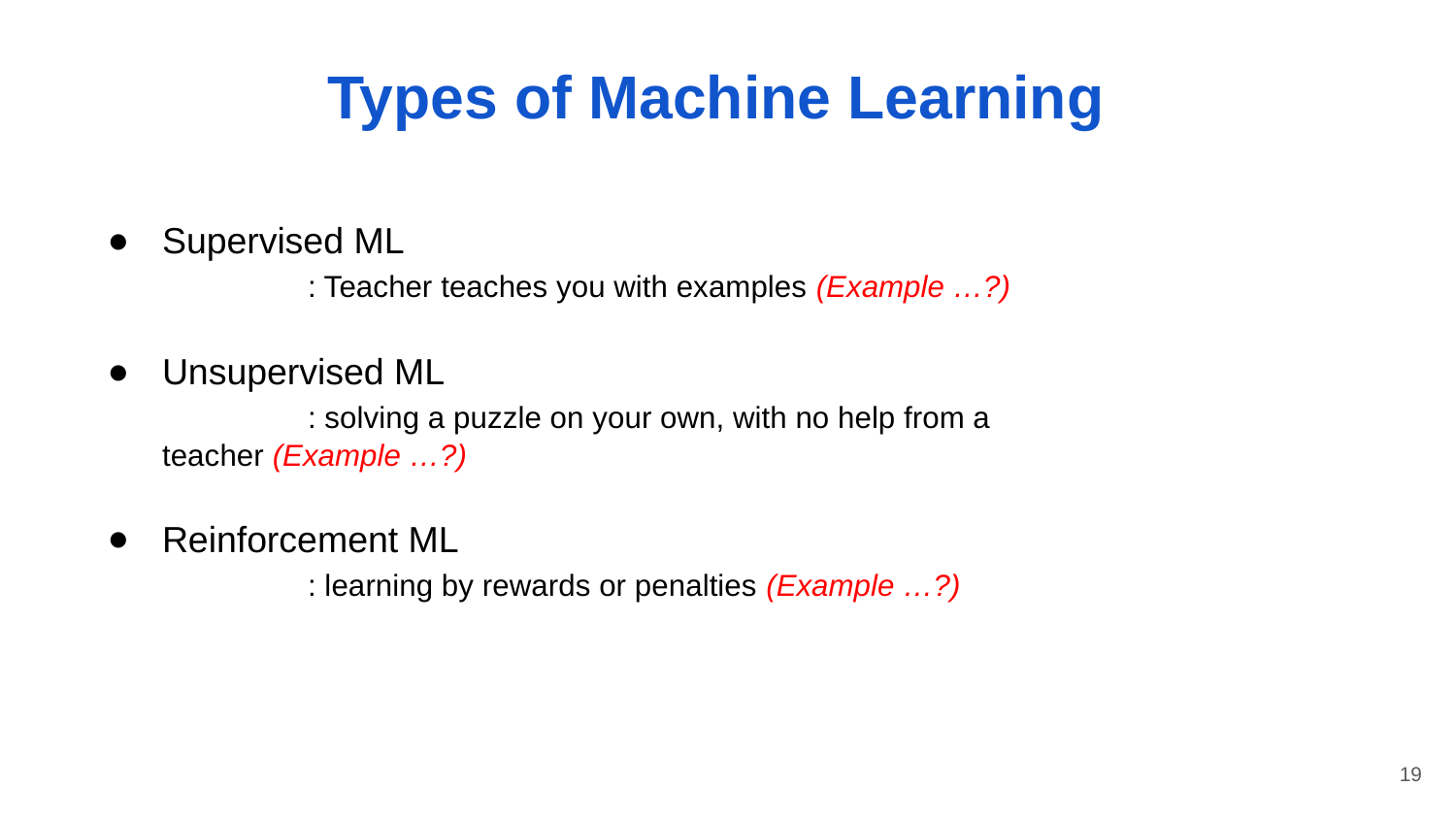

Types of Machine Learning
Supervised ML
	: Teacher teaches you with examples (Example …?)

Unsupervised ML
	: solving a puzzle on your own, with no help from a teacher (Example …?)

Reinforcement ML
	: learning by rewards or penalties (Example …?)
19